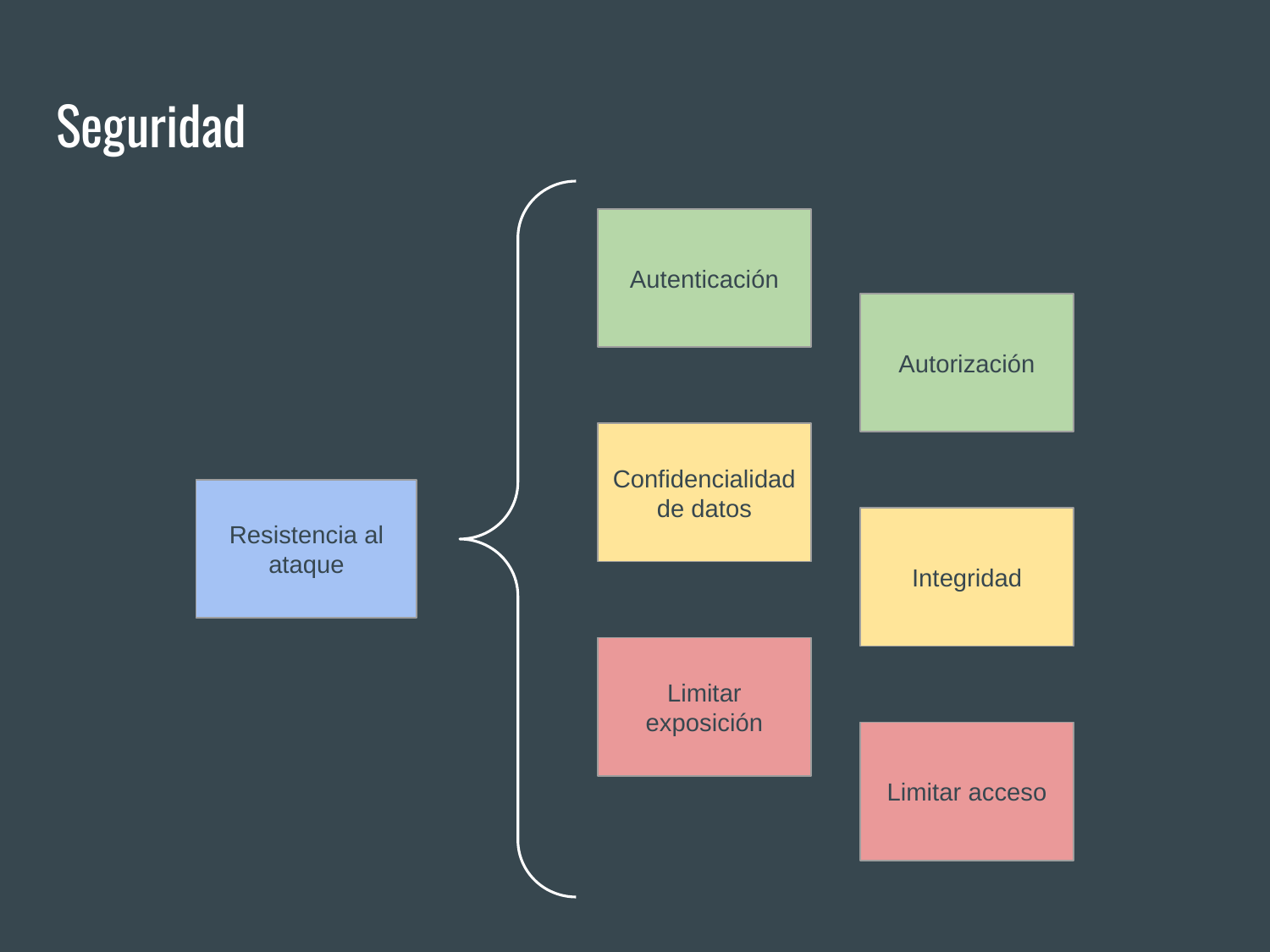

# Seguridad

Autenticación
Autorización
Confidencialidad de datos
Resistencia al ataque
Integridad
Limitar exposición
Limitar acceso